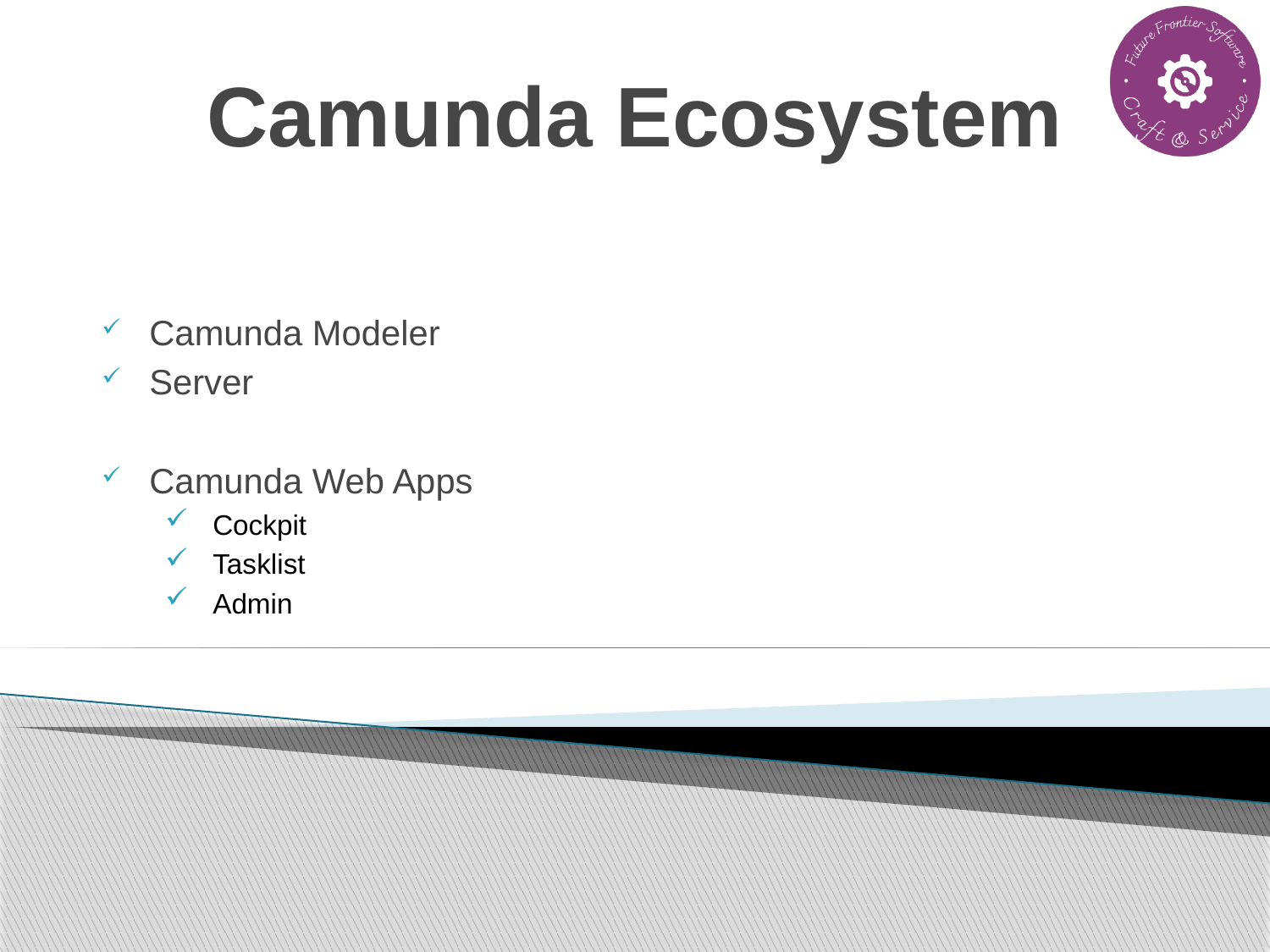

# Camunda Ecosystem
Camunda Modeler
Server

Camunda Web Apps
Cockpit
Tasklist
Admin